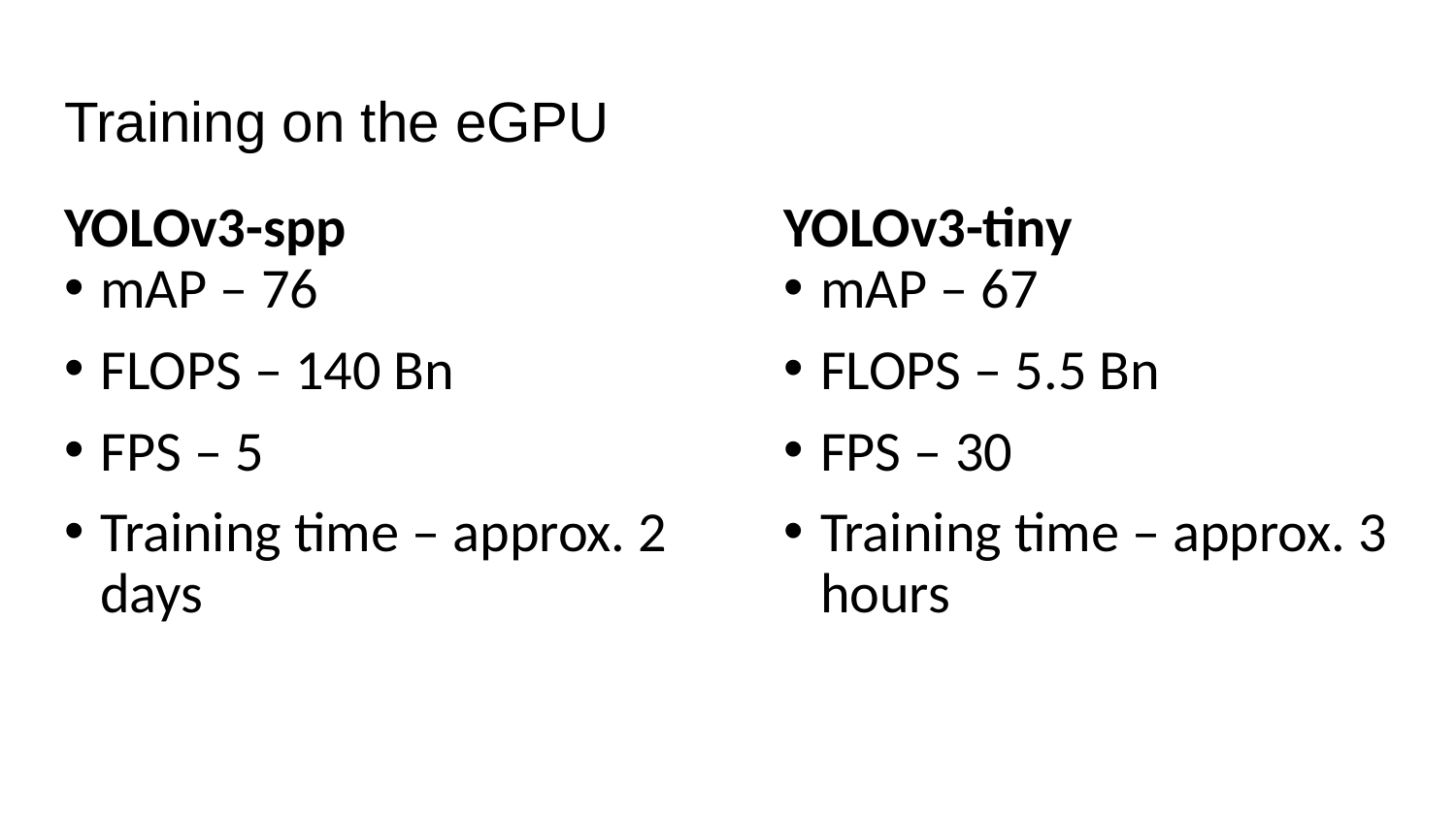

# Training on the eGPU
YOLOv3-spp
mAP – 76
FLOPS – 140 Bn
FPS – 5
Training time – approx. 2 days

YOLOv3-tiny
mAP – 67
FLOPS – 5.5 Bn
FPS – 30
Training time – approx. 3 hours